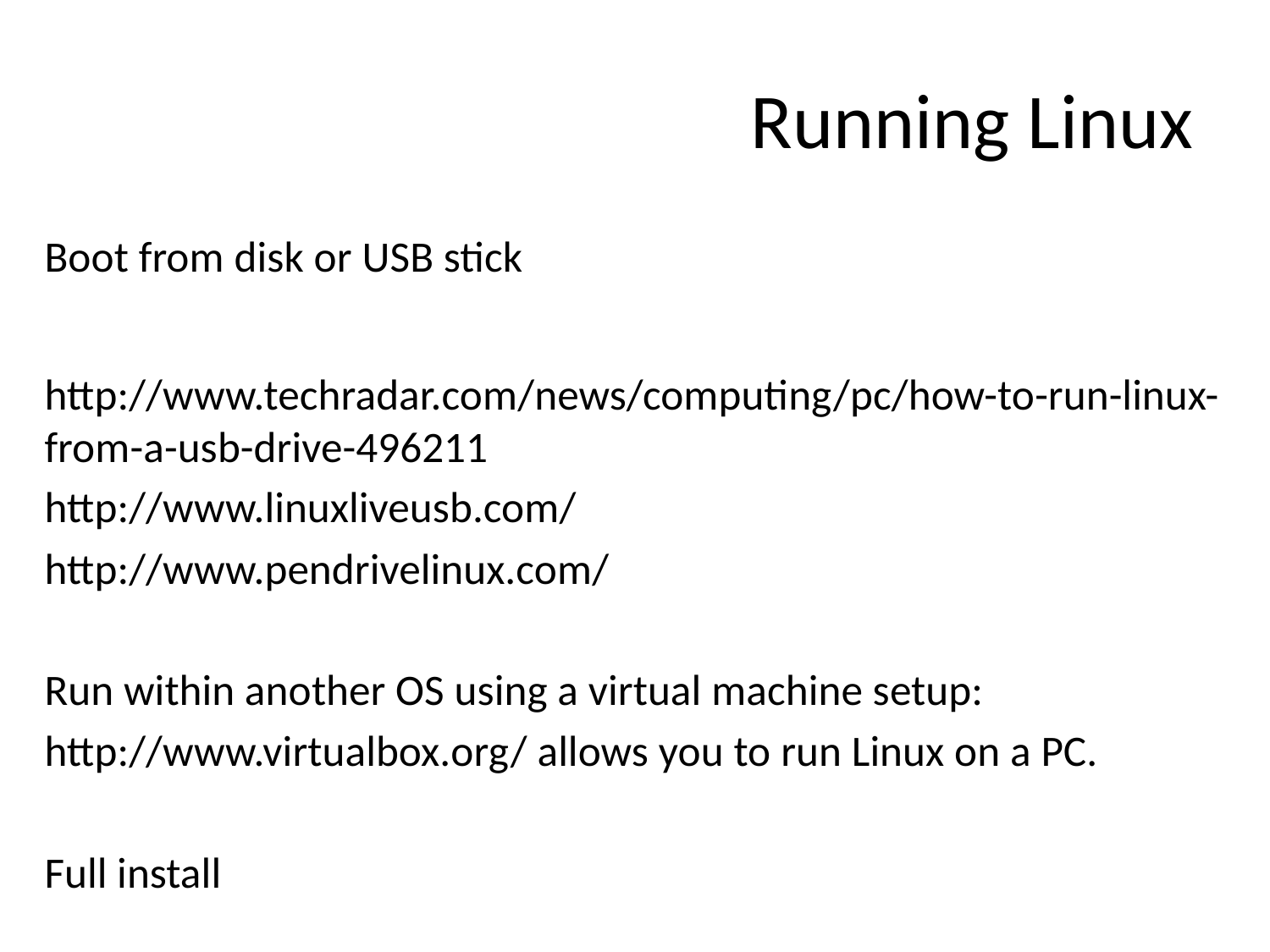

# Running Linux
Boot from disk or USB stick

http://www.techradar.com/news/computing/pc/how-to-run-linux-from-a-usb-drive-496211
http://www.linuxliveusb.com/
http://www.pendrivelinux.com/

Run within another OS using a virtual machine setup:
http://www.virtualbox.org/ allows you to run Linux on a PC.

Full install